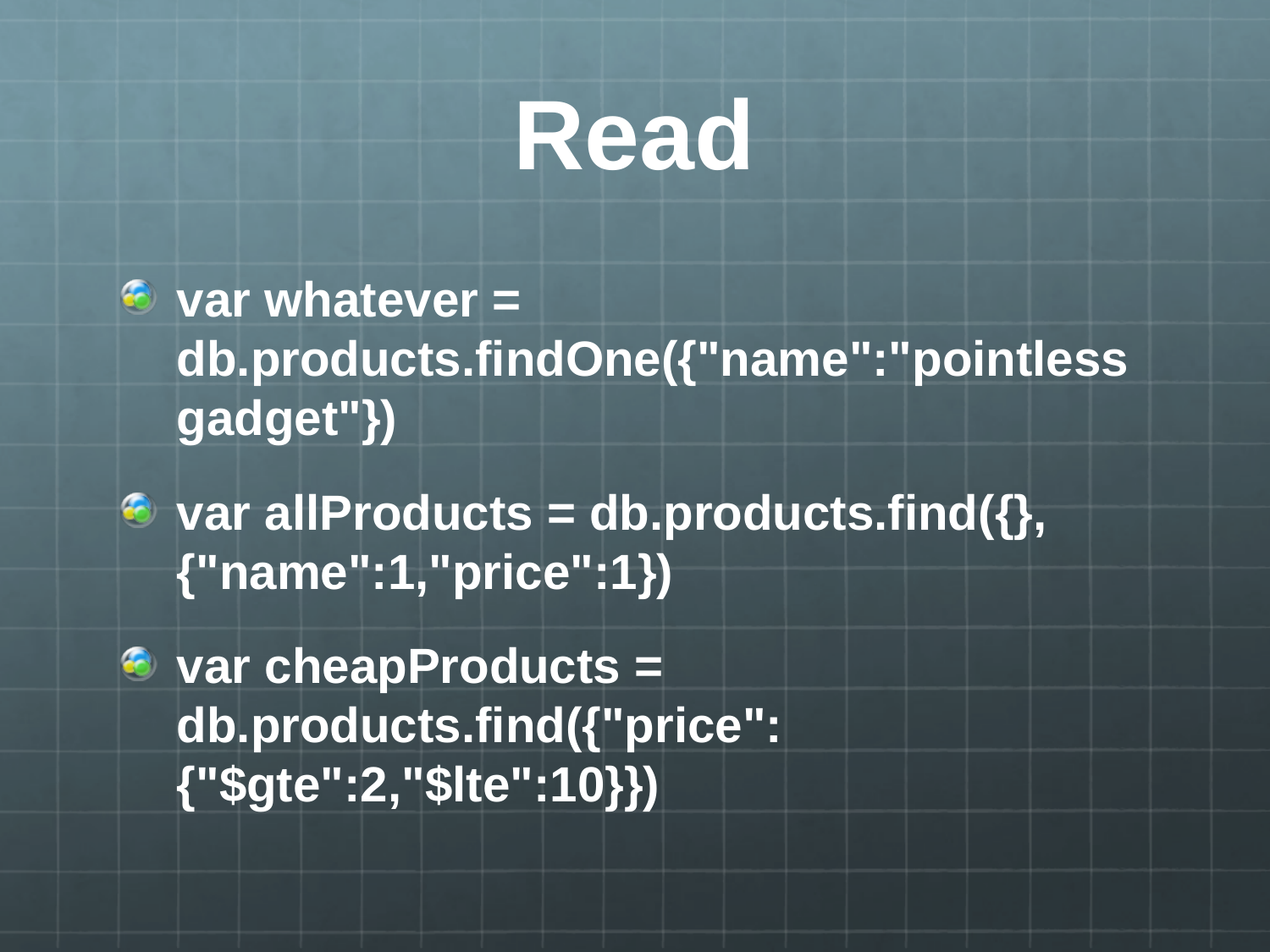

# Read
var whatever = db.products.findOne({"name":"pointless gadget"})
var allProducts = db.products.find({},{"name":1,"price":1})
var cheapProducts = db.products.find({"price":{"$gte":2,"$lte":10}})